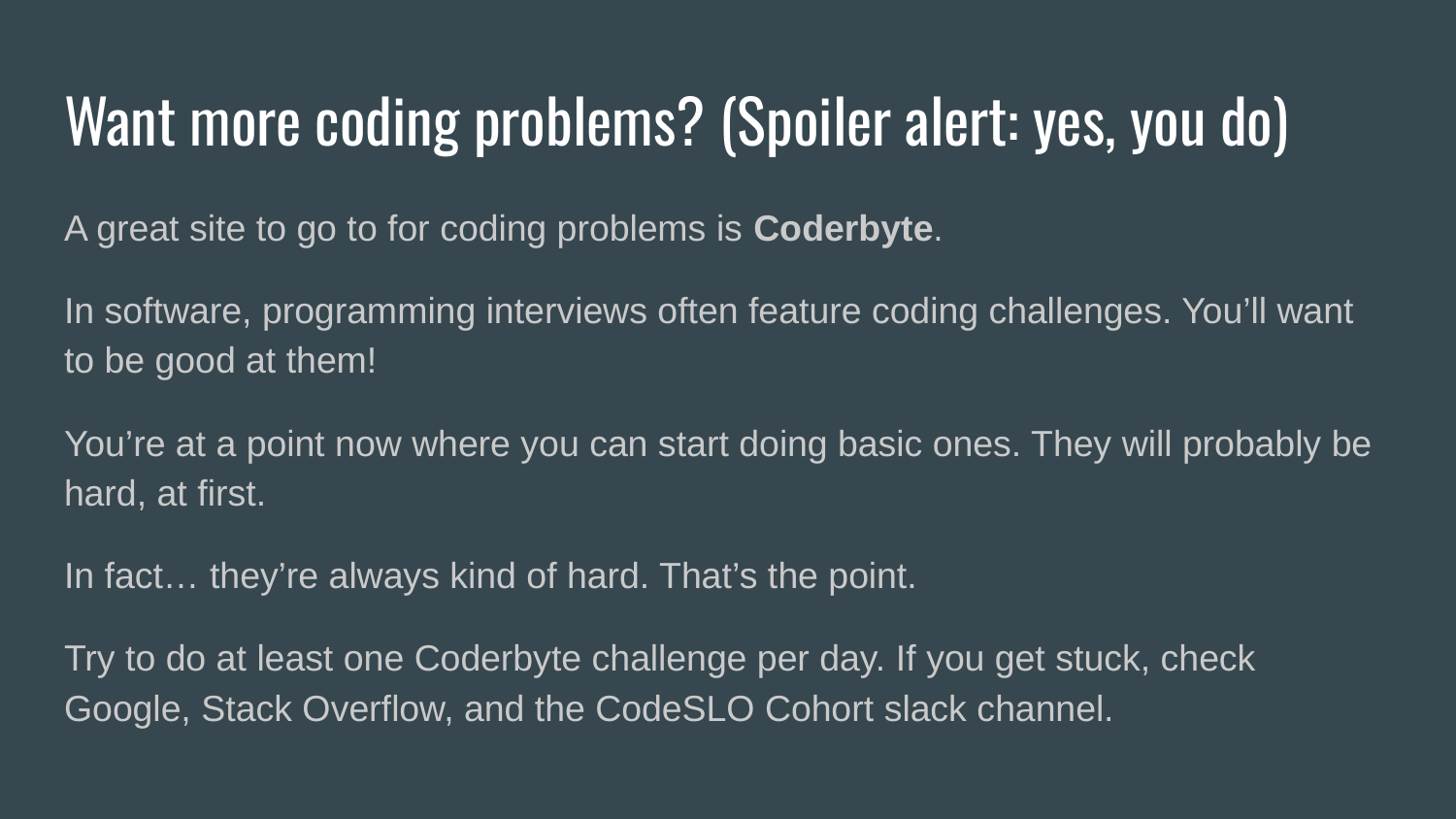

# Want more coding problems? (Spoiler alert: yes, you do)
A great site to go to for coding problems is Coderbyte.
In software, programming interviews often feature coding challenges. You’ll want to be good at them!
You’re at a point now where you can start doing basic ones. They will probably be hard, at first.
In fact… they’re always kind of hard. That’s the point.
Try to do at least one Coderbyte challenge per day. If you get stuck, check Google, Stack Overflow, and the CodeSLO Cohort slack channel.